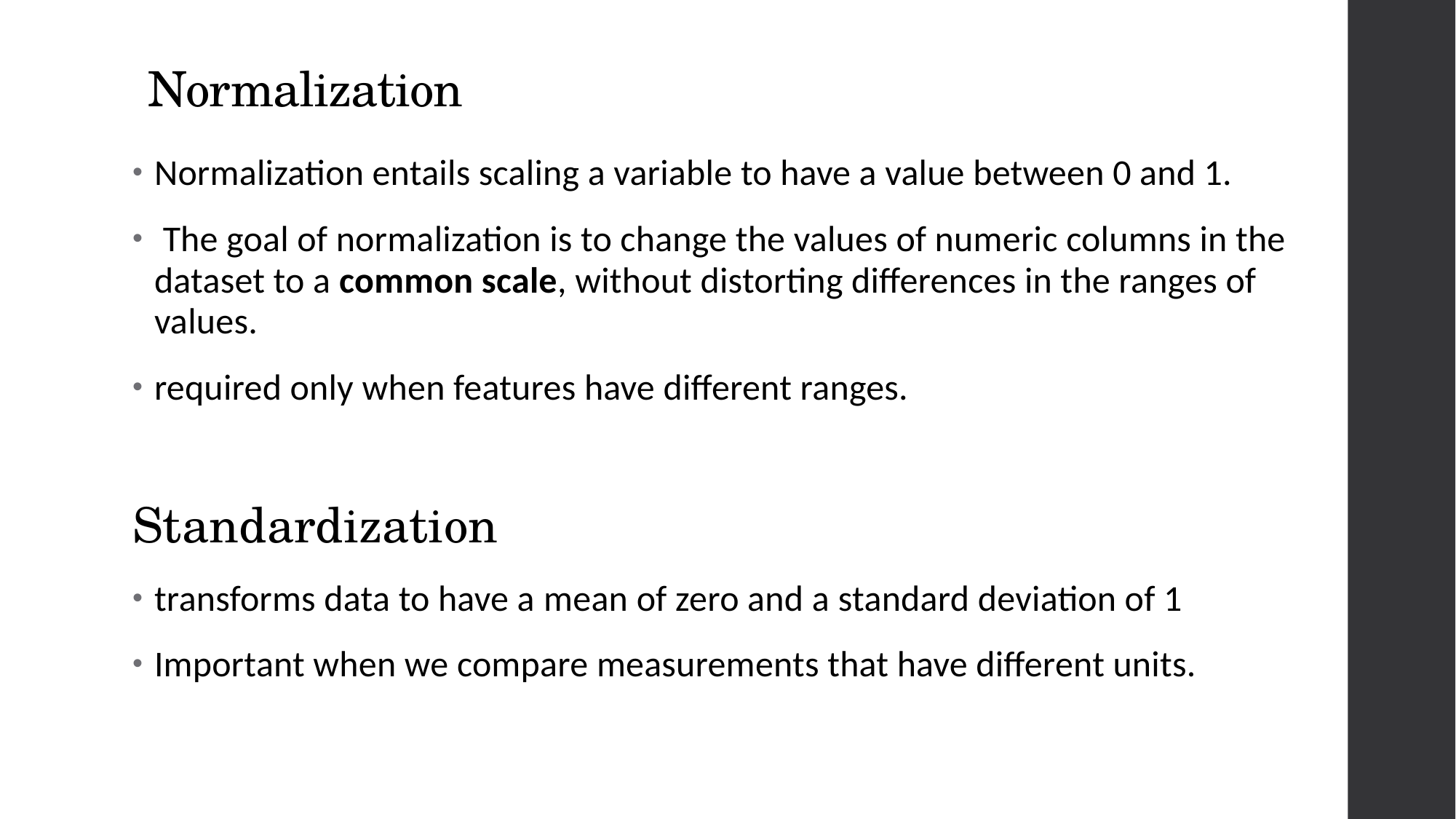

# Normalization
Normalization entails scaling a variable to have a value between 0 and 1.
 The goal of normalization is to change the values of numeric columns in the dataset to a common scale, without distorting differences in the ranges of values.
required only when features have different ranges.

Standardization
transforms data to have a mean of zero and a standard deviation of 1
Important when we compare measurements that have different units.